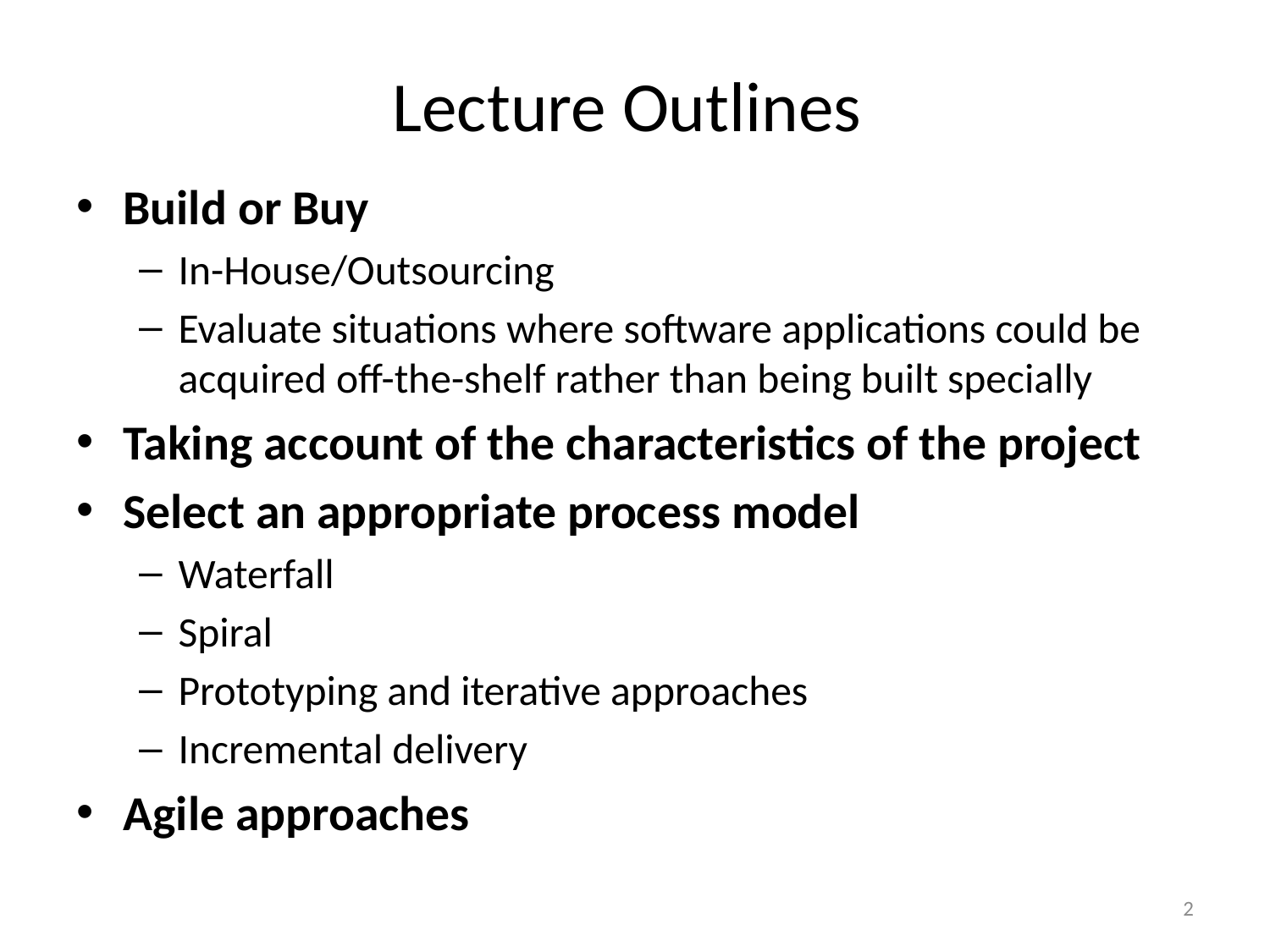

# Lecture Outlines
Build or Buy
In-House/Outsourcing
Evaluate situations where software applications could be acquired off-the-shelf rather than being built specially
Taking account of the characteristics of the project
Select an appropriate process model
Waterfall
Spiral
Prototyping and iterative approaches
Incremental delivery
Agile approaches
2